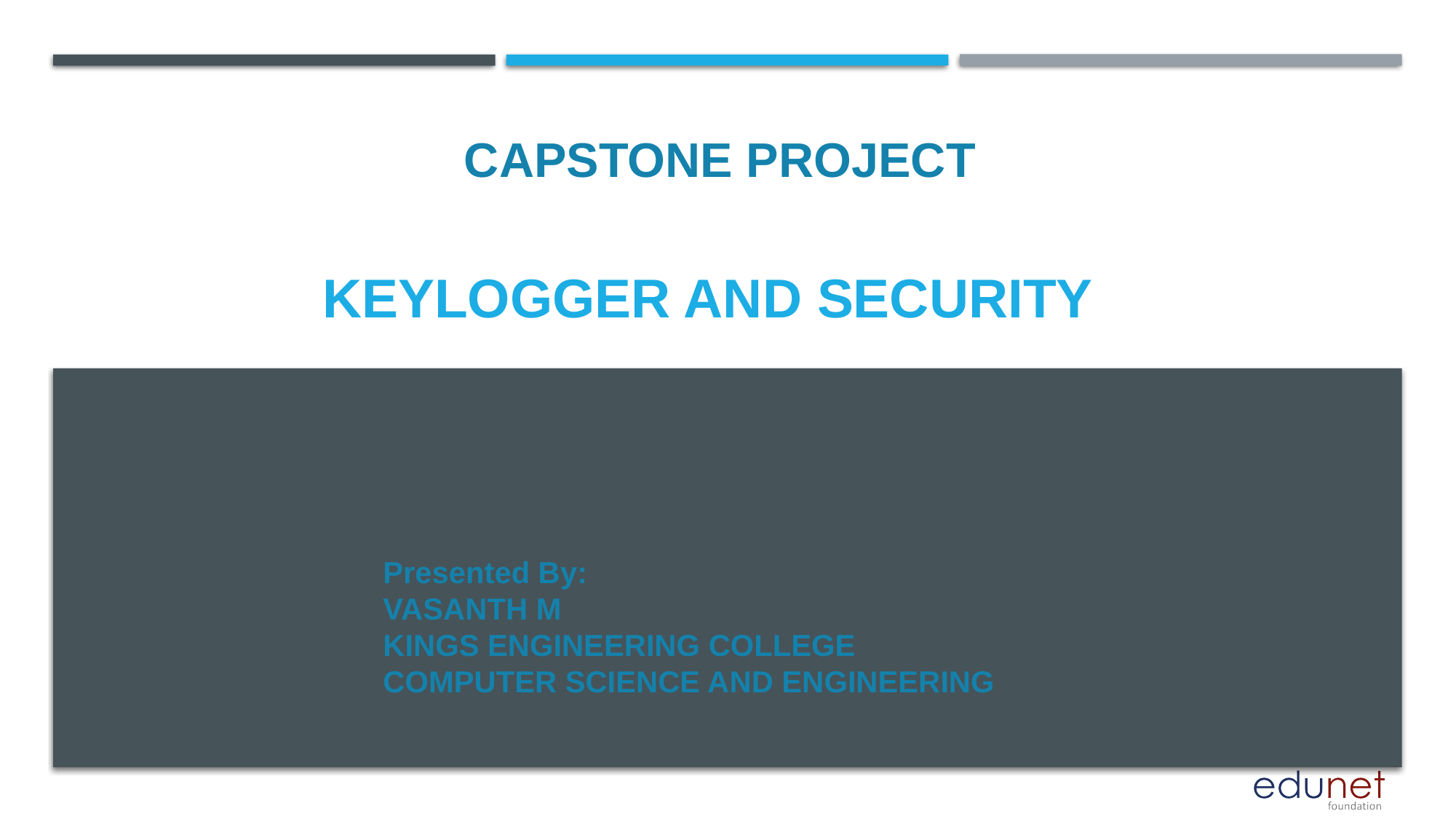

CAPSTONE PROJECT
# Keylogger and security
Presented By:
VASANTH M
KINGS ENGINEERING COLLEGE
COMPUTER SCIENCE AND ENGINEERING